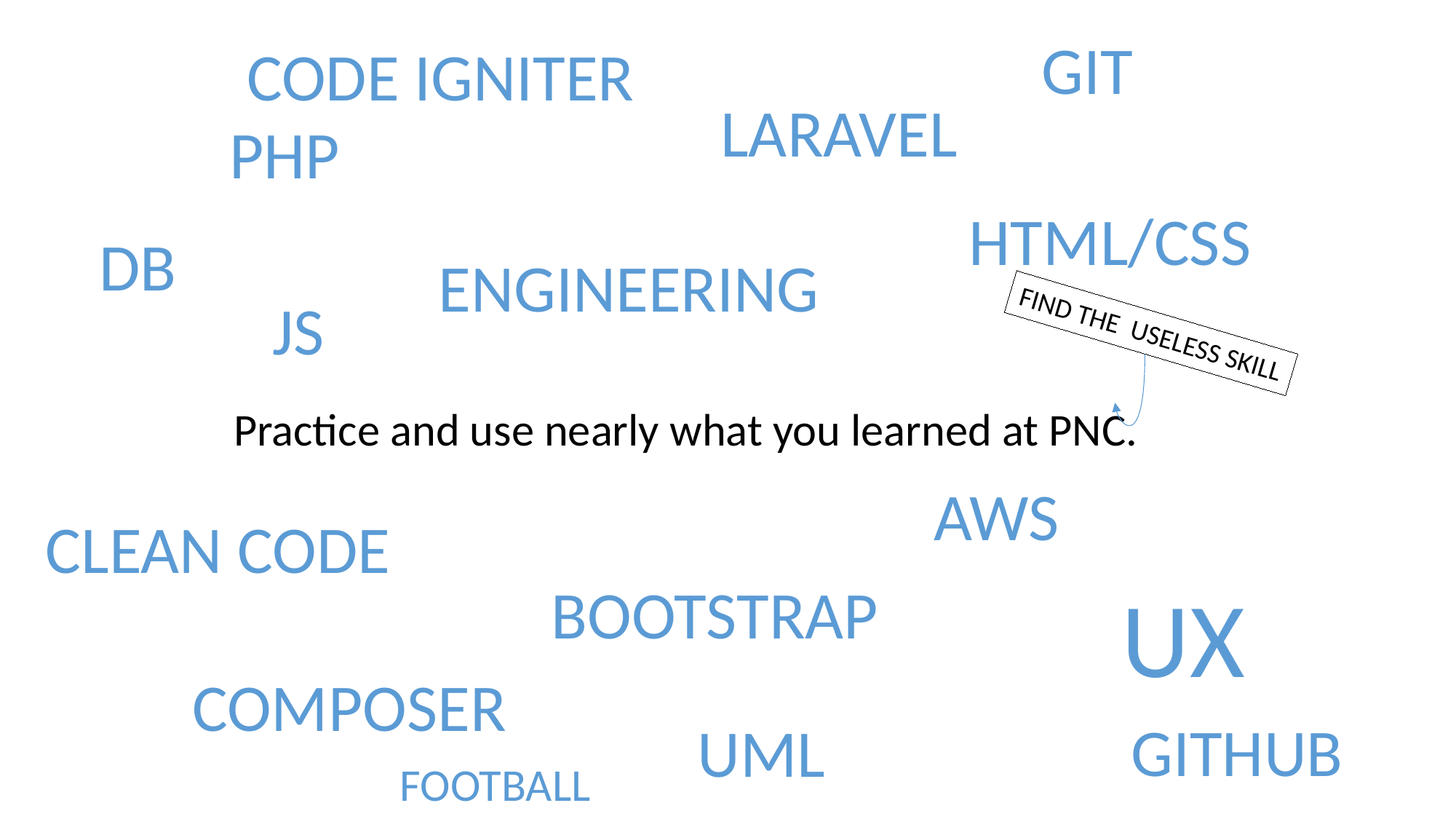

GIT
CODE IGNITER
LARAVEL
PHP
HTML/CSS
DB
ENGINEERING
JS
FIND THE  USELESS SKILL
Practice and use nearly what you learned at PNC.
AWS
CLEAN CODE
UX
BOOTSTRAP
COMPOSER
GITHUB
UML
FOOTBALL